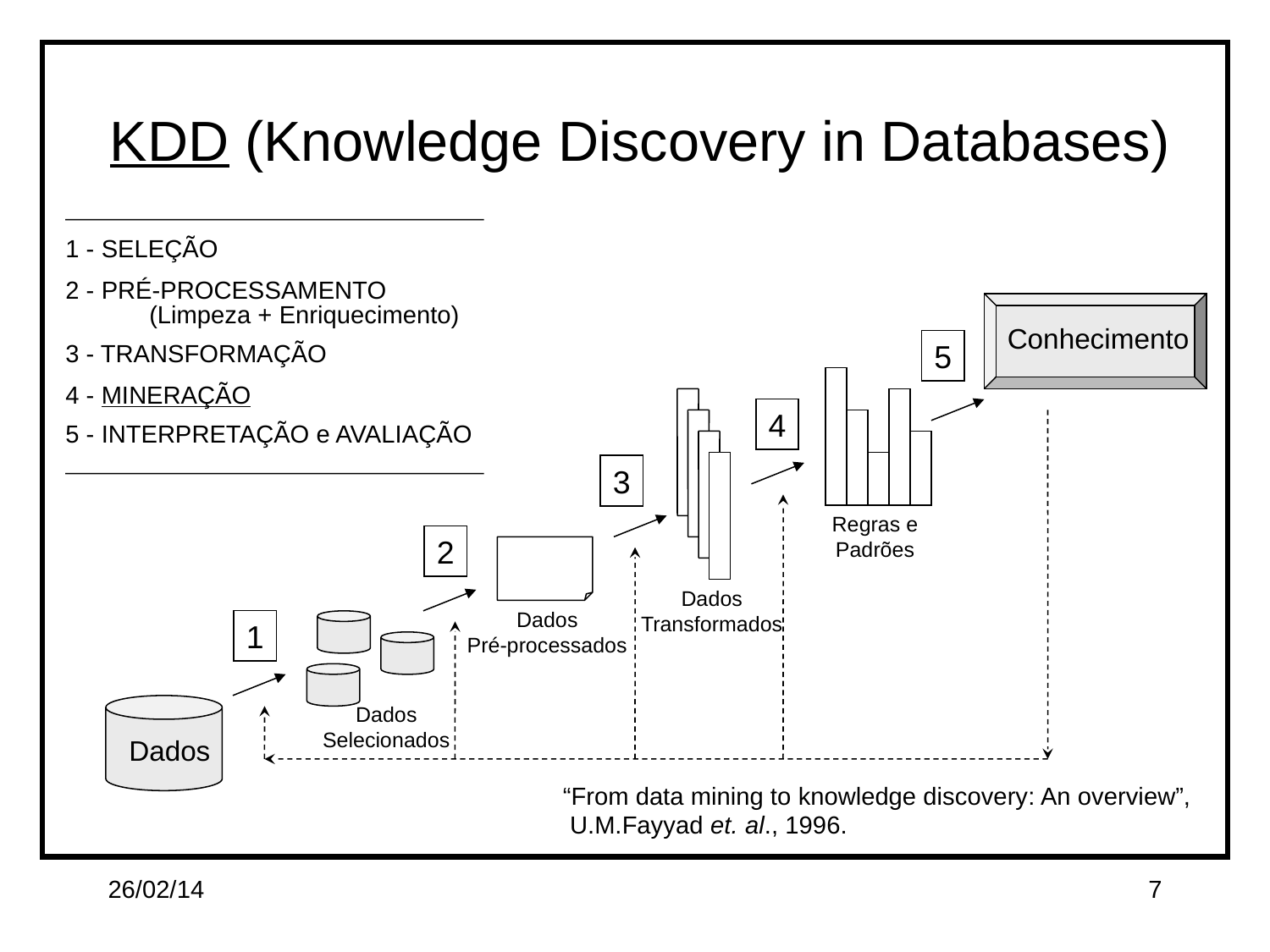

KDD (Knowledge Discovery in Databases)

1 - SELEÇÃO
2 - PRÉ-PROCESSAMENTO
            (Limpeza + Enriquecimento)
3 - TRANSFORMAÇÃO
4 - MINERAÇÃO
5 - INTERPRETAÇÃO e AVALIAÇÃO

Conhecimento
5

4

3

Regras e
Padrões

2

Dados
Transformados

Dados
Pré-processados
1

Dados
Selecionados

Dados

“From data mining to knowledge discovery: An overview”,
 U.M.Fayyad et. al., 1996.
26/02/14
7